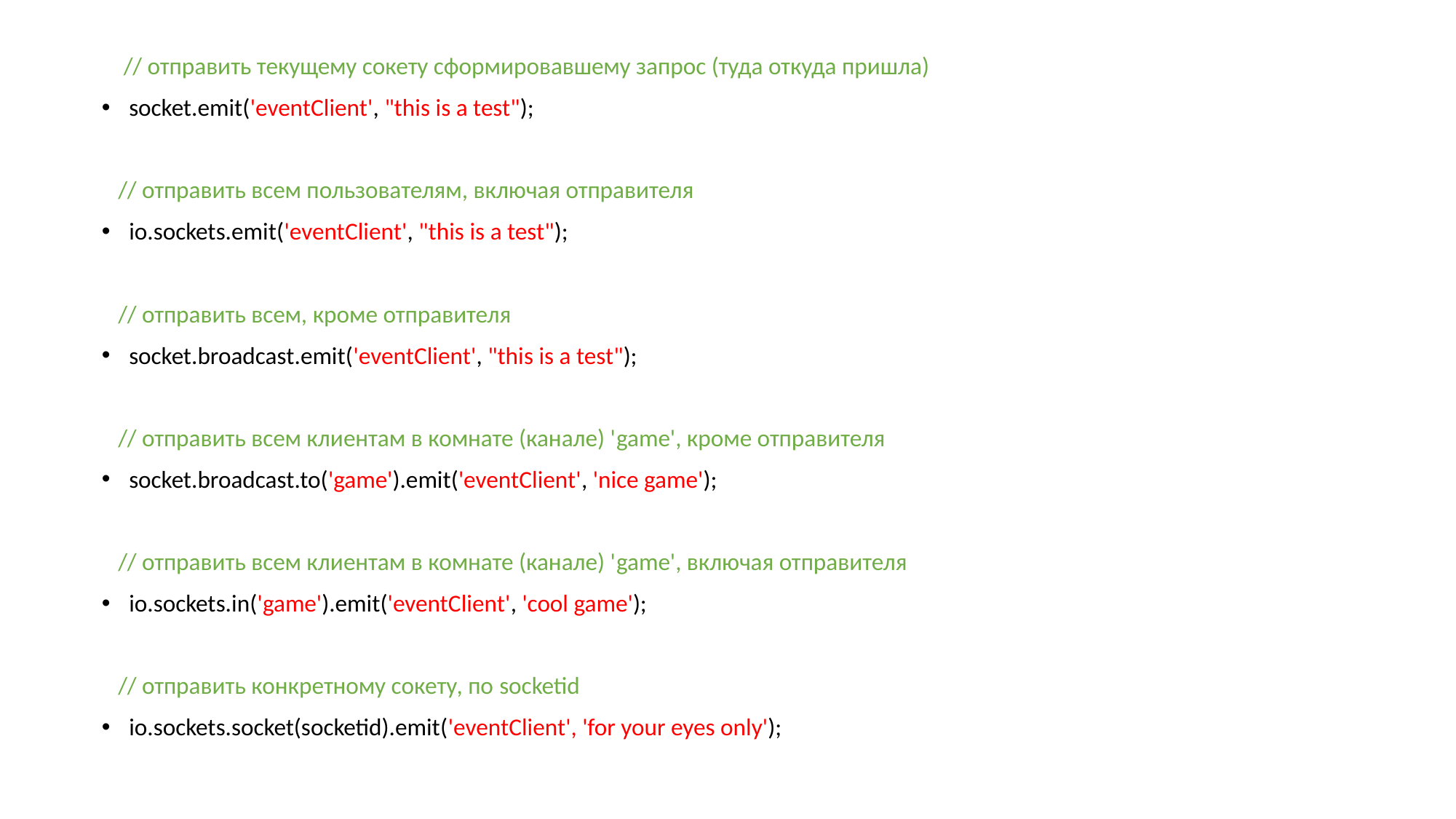

// отправить текущему сокету сформировавшему запрос (туда откуда пришла)
socket.emit('eventClient', "this is a test");

   // отправить всем пользователям, включая отправителя
io.sockets.emit('eventClient', "this is a test");

   // отправить всем, кроме отправителя
socket.broadcast.emit('eventClient', "this is a test");

   // отправить всем клиентам в комнате (канале) 'game', кроме отправителя
socket.broadcast.to('game').emit('eventClient', 'nice game');

   // отправить всем клиентам в комнате (канале) 'game', включая отправителя
io.sockets.in('game').emit('eventClient', 'cool game');

   // отправить конкретному сокету, по socketid
io.sockets.socket(socketid).emit('eventClient', 'for your eyes only');